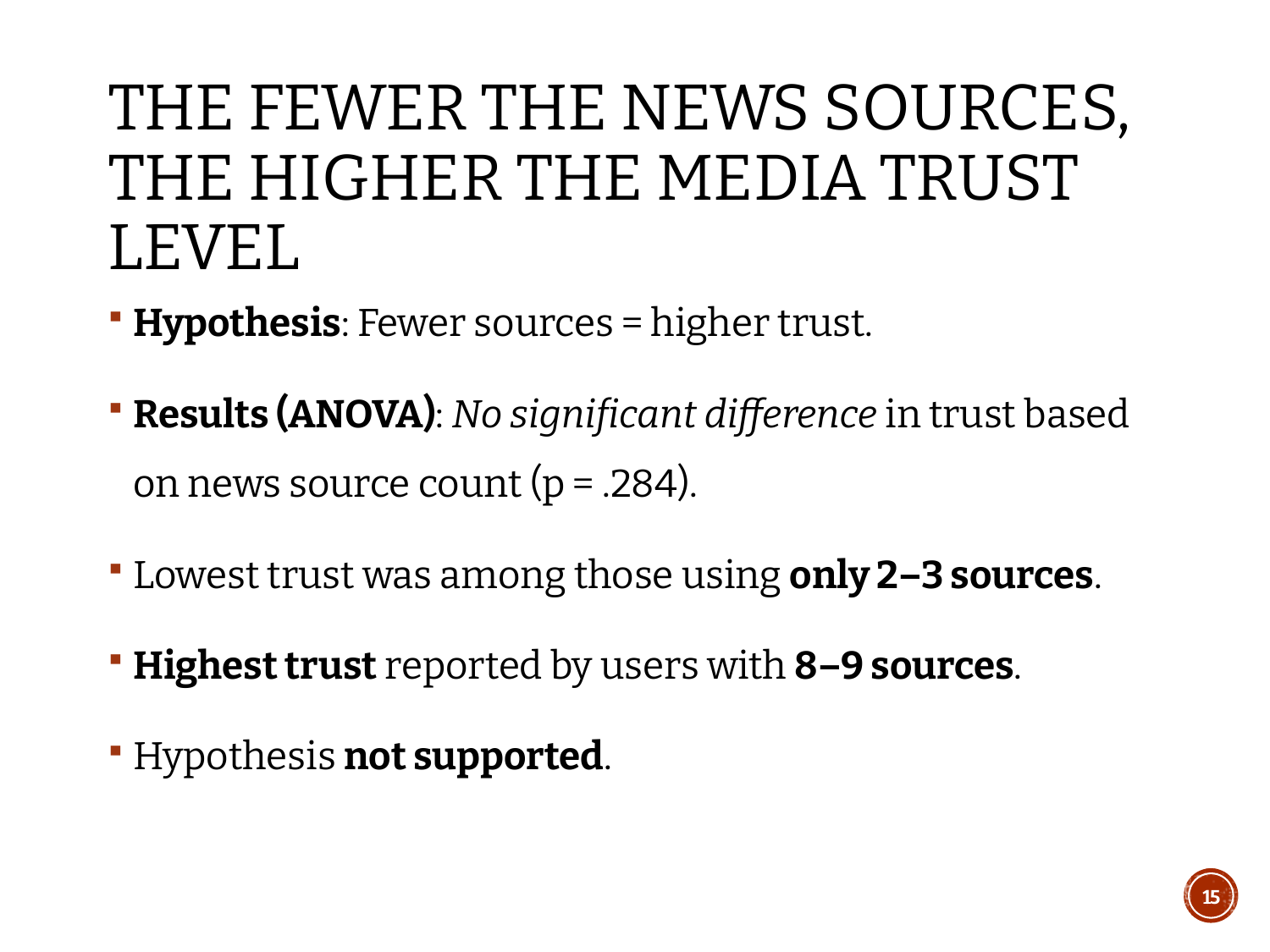

# The fewer the news sources, the higher the media trust level

Hypothesis: Fewer sources = higher trust.
Results (ANOVA): No significant difference in trust based on news source count (p = .284).
Lowest trust was among those using only 2–3 sources.
Highest trust reported by users with 8–9 sources.
Hypothesis not supported.

15